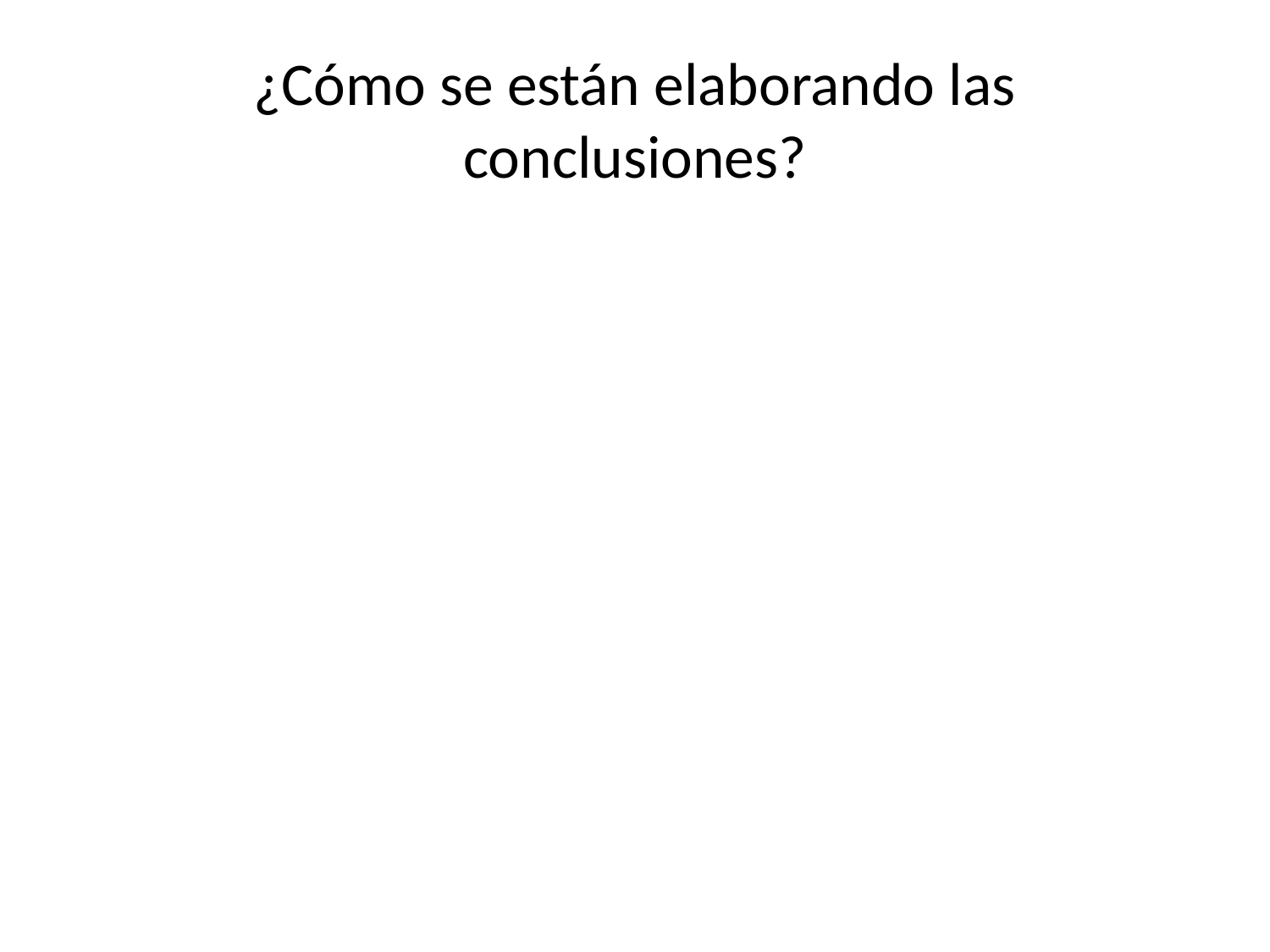

# ¿Cómo se están elaborando las conclusiones?